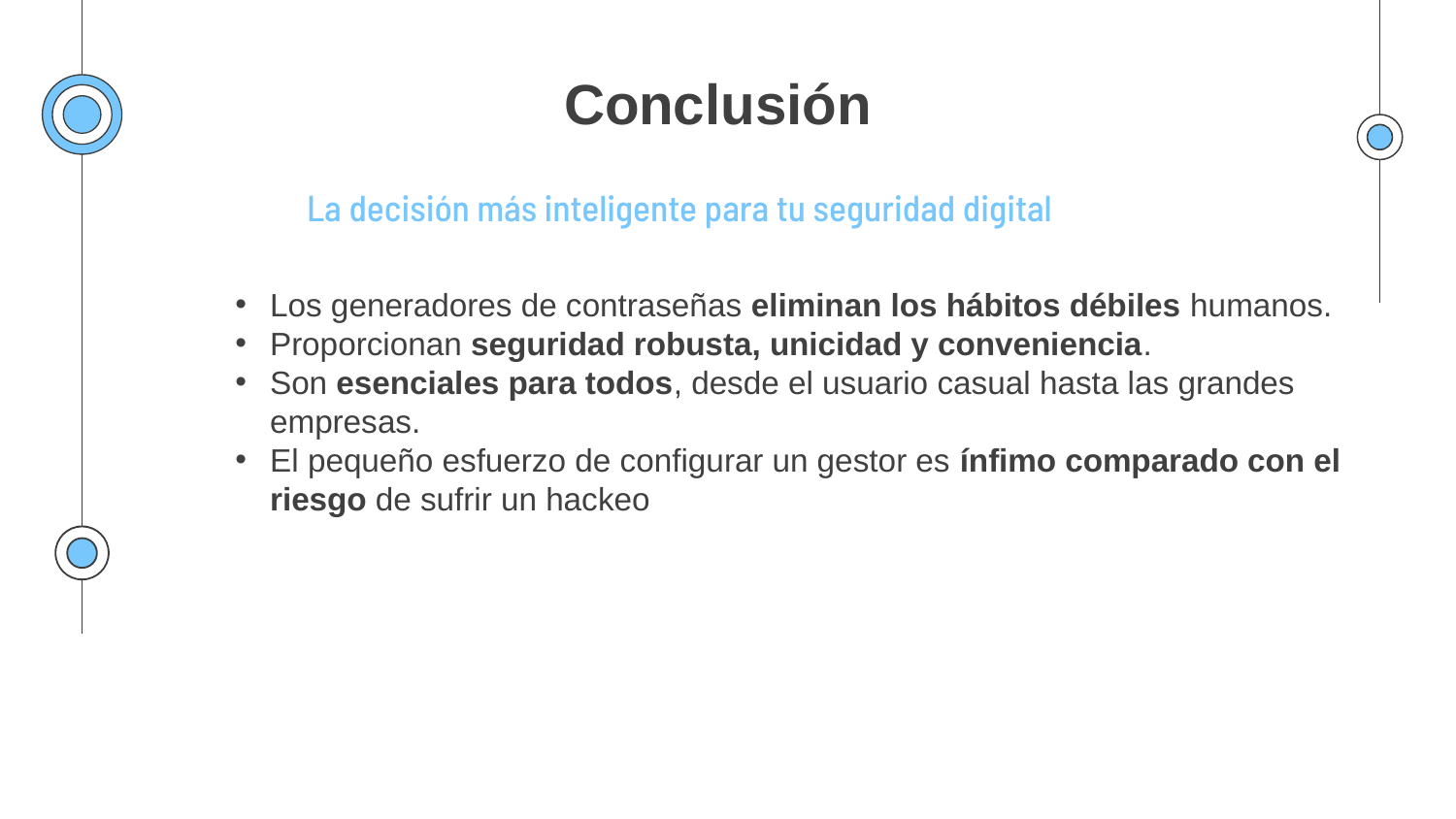

# Conclusión
La decisión más inteligente para tu seguridad digital
Los generadores de contraseñas eliminan los hábitos débiles humanos.
Proporcionan seguridad robusta, unicidad y conveniencia.
Son esenciales para todos, desde el usuario casual hasta las grandes empresas.
El pequeño esfuerzo de configurar un gestor es ínfimo comparado con el riesgo de sufrir un hackeo